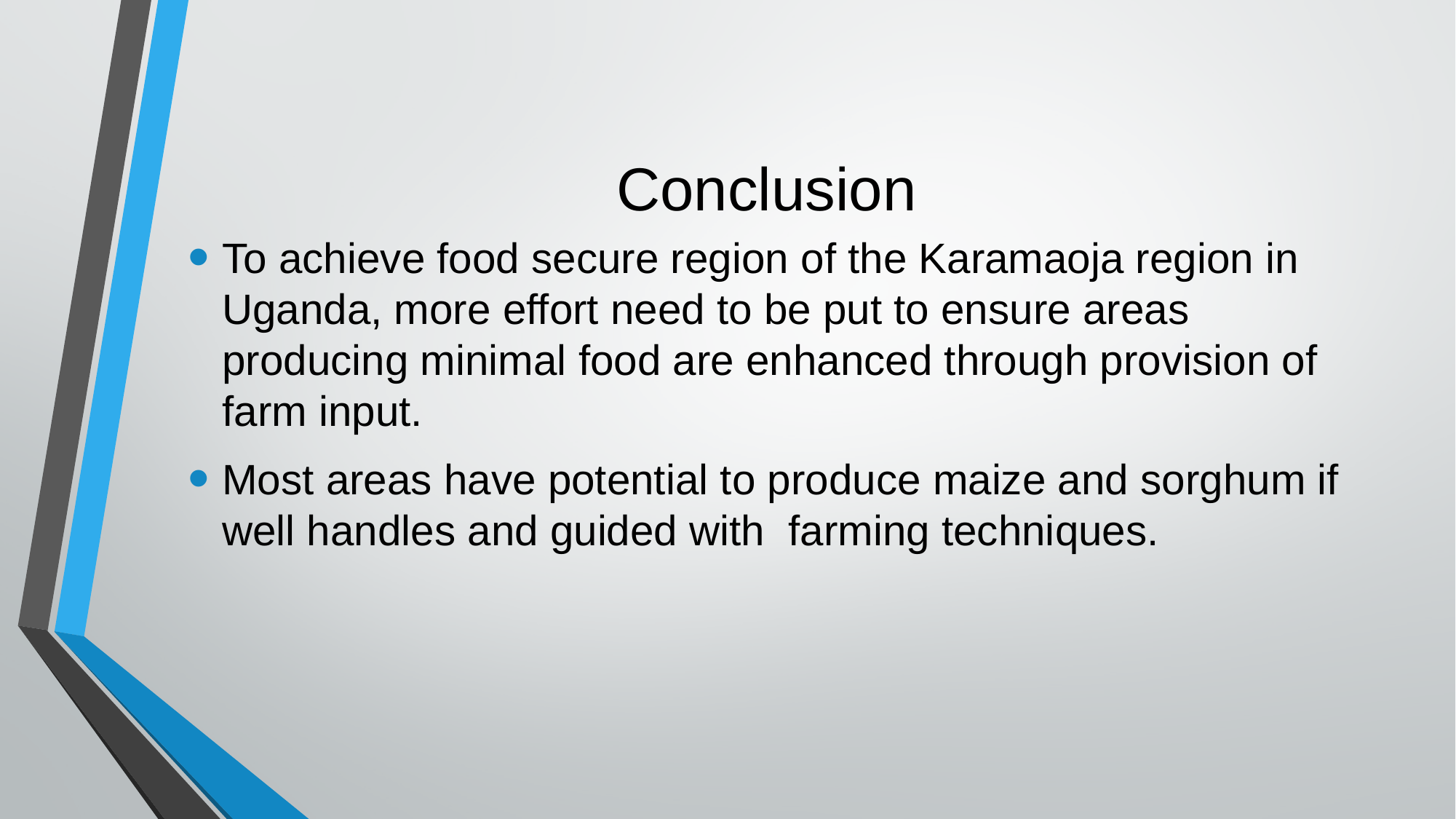

# Conclusion
To achieve food secure region of the Karamaoja region in Uganda, more effort need to be put to ensure areas producing minimal food are enhanced through provision of farm input.
Most areas have potential to produce maize and sorghum if well handles and guided with  farming techniques.